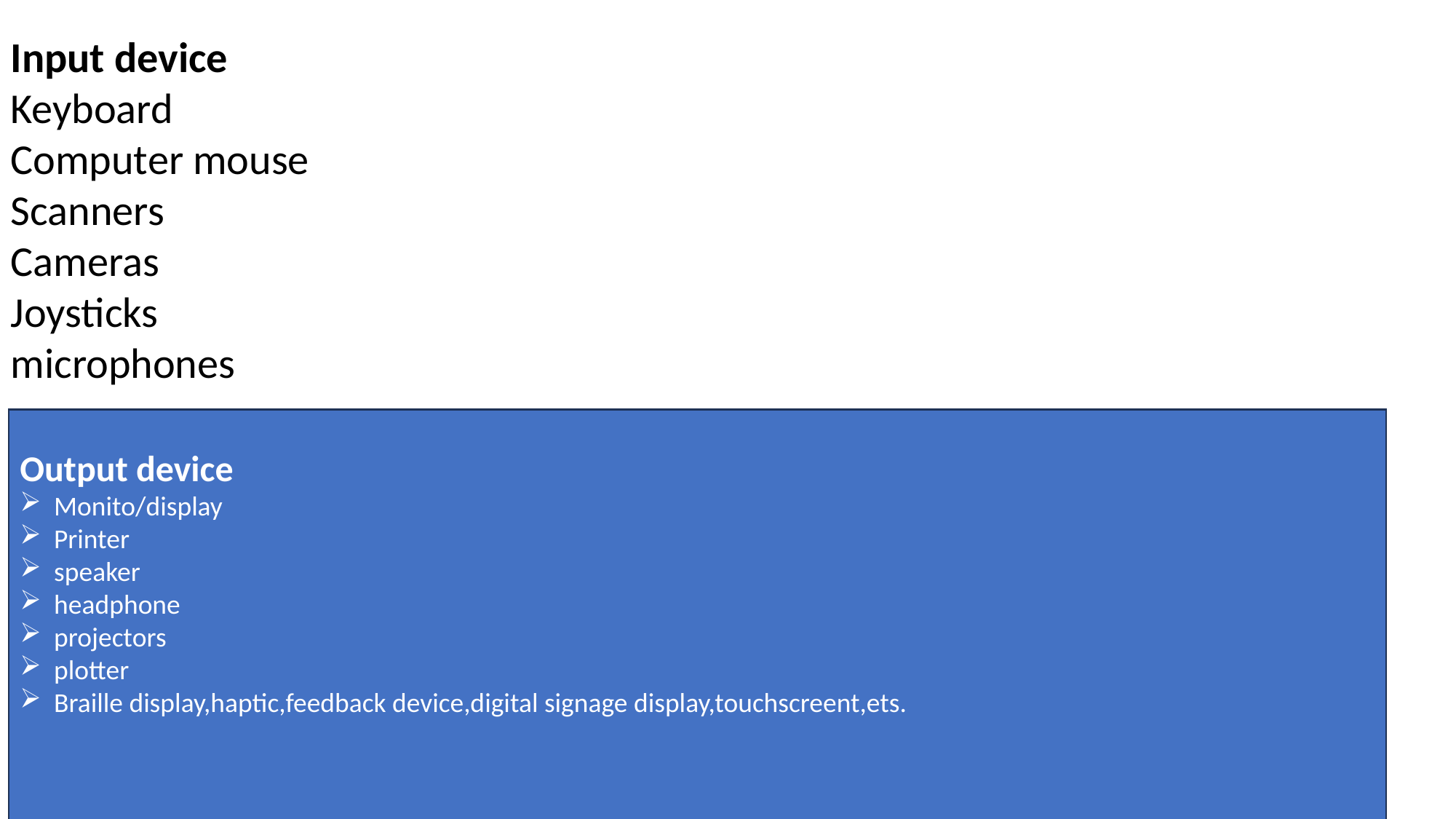

Input device
Keyboard
Computer mouse
Scanners
Cameras
Joysticks
microphones

Output device
Monito/display
Printer
speaker
headphone
projectors
plotter
Braille display,haptic,feedback device,digital signage display,touchscreent,ets.

spp